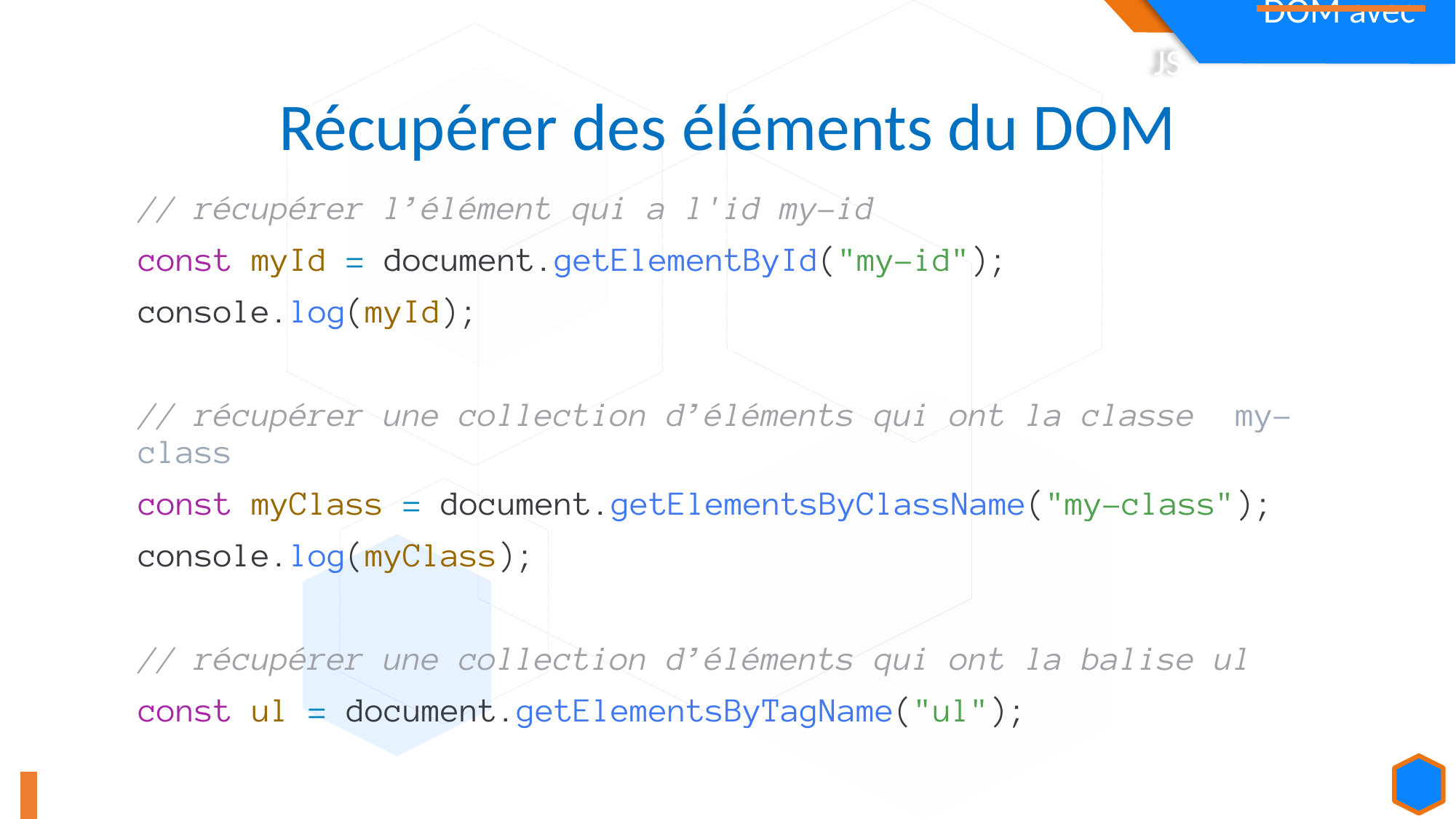

Récupérer des éléments du DOM
// récupérer l’élément qui a l'id my-id
const myId = document.getElementById("my-id");
console.log(myId);

// récupérer une collection d’éléments qui ont la classe  my-class
const myClass = document.getElementsByClassName("my-class");
console.log(myClass);

// récupérer une collection d’éléments qui ont la balise ul
const ul = document.getElementsByTagName("ul");